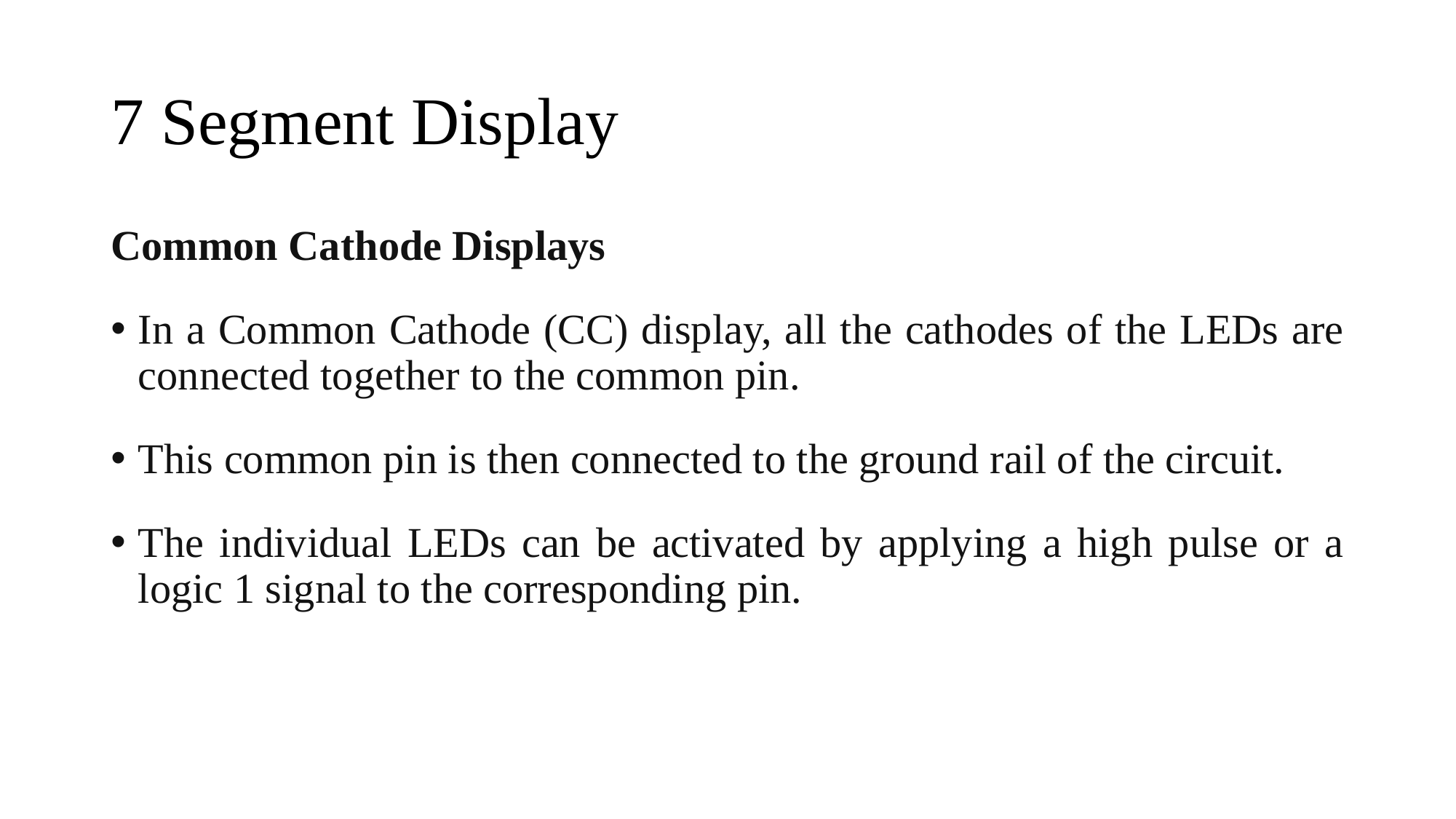

# 7 Segment Display
Common Cathode Displays
In a Common Cathode (CC) display, all the cathodes of the LEDs are connected together to the common pin.
This common pin is then connected to the ground rail of the circuit.
The individual LEDs can be activated by applying a high pulse or a logic 1 signal to the corresponding pin.